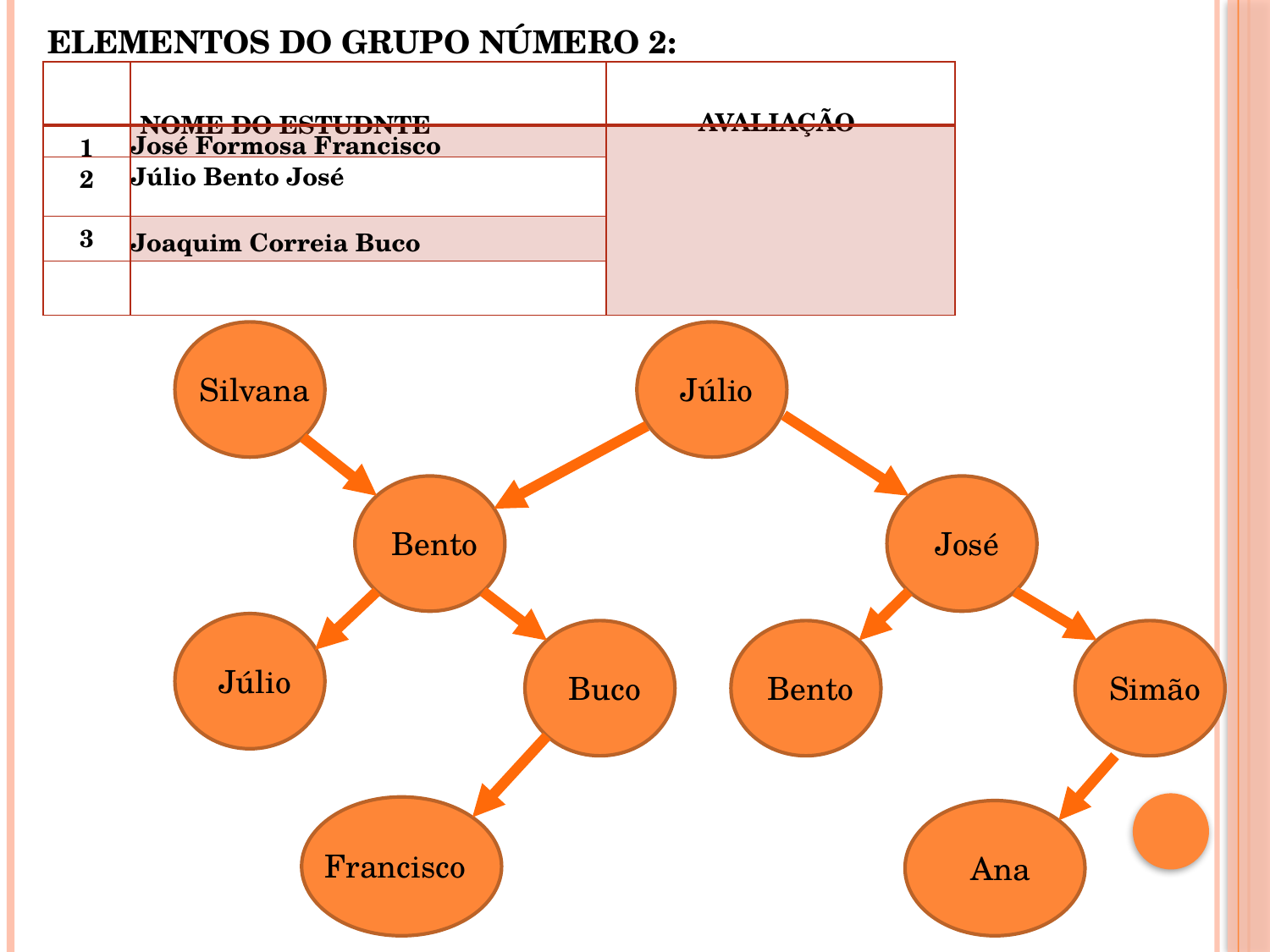

ELEMENTOS DO GRUPO NÚMERO 2:
|  | NOME DO ESTUDNTE | AVALIAÇÃO |
| --- | --- | --- |
| 1 | José Formosa Francisco |  |
| 2 | Júlio Bento José |  |
| 3 | Joaquim Correia Buco |  |
|  |  |  |

Silvana

Júlio

Bento

José

Júlio

Buco

Bento

Simão

Francisco

Ana